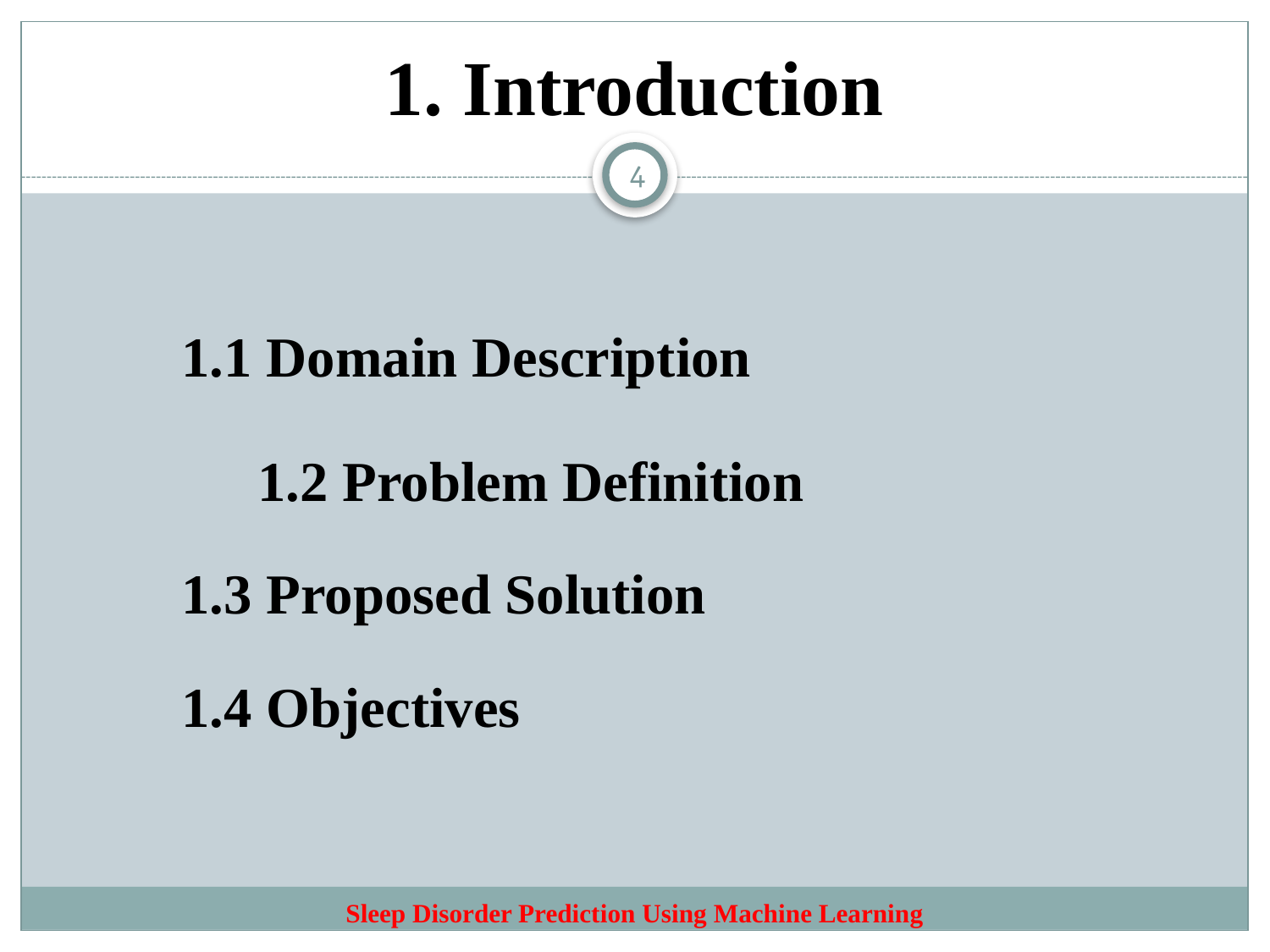

# 1. Introduction
4
	1.1 Domain Description
	1.2 Problem Definition
	1.3 Proposed Solution
	1.4 Objectives

Sleep Disorder Prediction Using Machine Learning